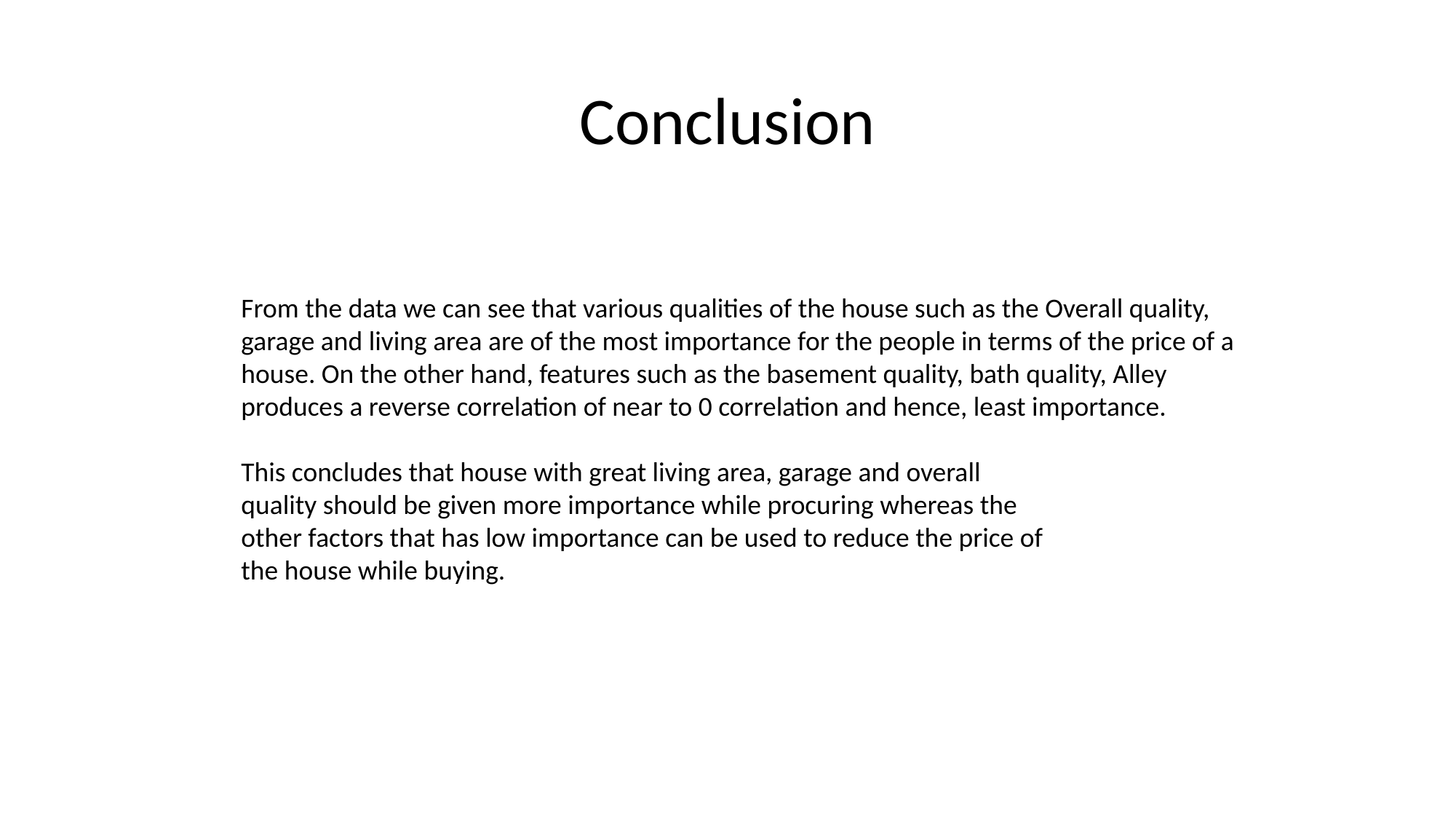

# Conclusion
From the data we can see that various qualities of the house such as the Overall quality, garage and living area are of the most importance for the people in terms of the price of a house. On the other hand, features such as the basement quality, bath quality, Alley produces a reverse correlation of near to 0 correlation and hence, least importance.

This concludes that house with great living area, garage and overall
quality should be given more importance while procuring whereas the
other factors that has low importance can be used to reduce the price of
the house while buying.